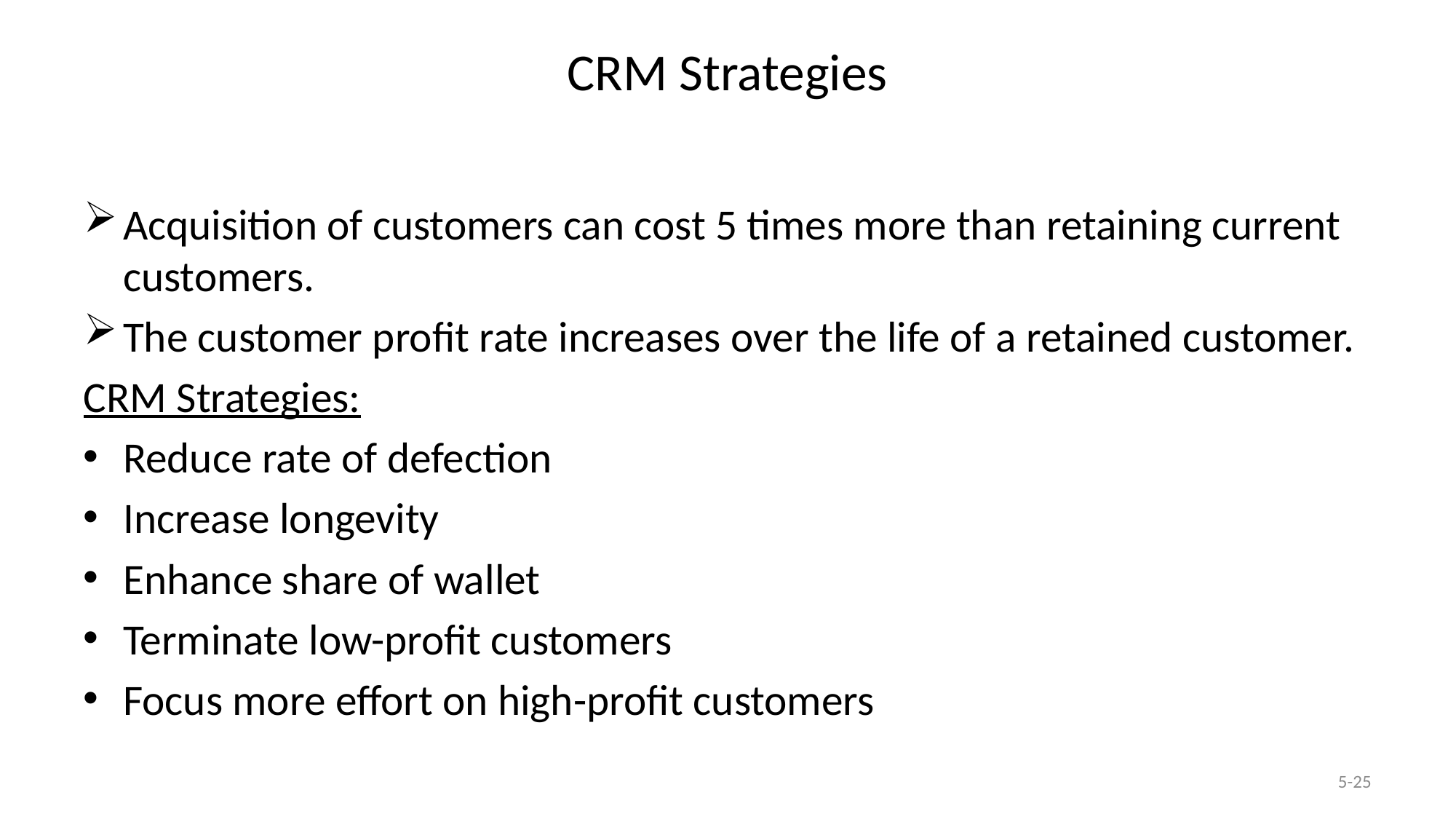

# CRM Strategies
Acquisition of customers can cost 5 times more than retaining current customers.
The customer profit rate increases over the life of a retained customer.
CRM Strategies:
Reduce rate of defection
Increase longevity
Enhance share of wallet
Terminate low-profit customers
Focus more effort on high-profit customers
5-25